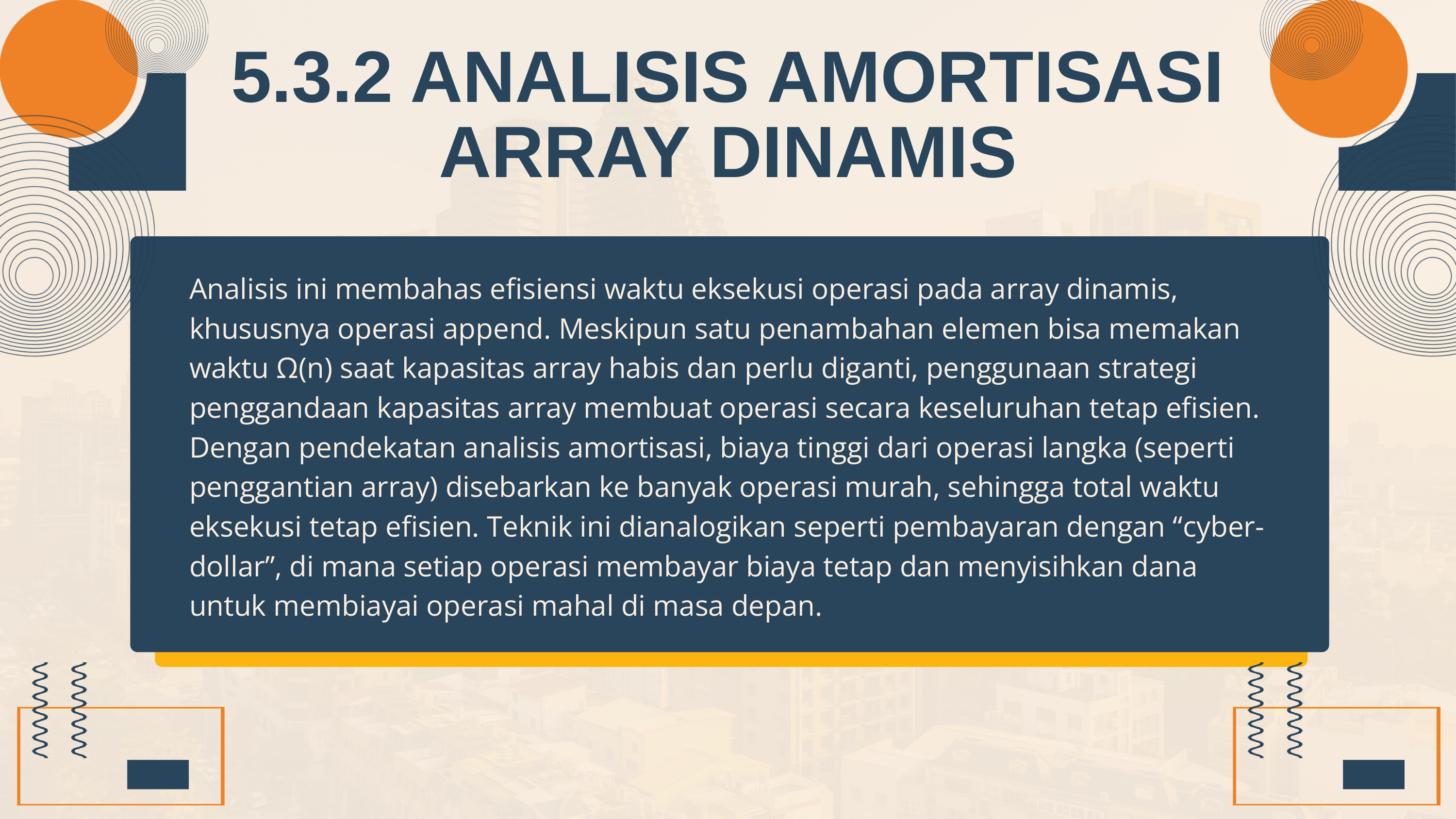

5.3.2 ANALISIS AMORTISASI ARRAY DINAMIS

Analisis ini membahas efisiensi waktu eksekusi operasi pada array dinamis, khususnya operasi append. Meskipun satu penambahan elemen bisa memakan waktu Ω(n) saat kapasitas array habis dan perlu diganti, penggunaan strategi penggandaan kapasitas array membuat operasi secara keseluruhan tetap efisien. Dengan pendekatan analisis amortisasi, biaya tinggi dari operasi langka (seperti penggantian array) disebarkan ke banyak operasi murah, sehingga total waktu eksekusi tetap efisien. Teknik ini dianalogikan seperti pembayaran dengan “cyber-dollar”, di mana setiap operasi membayar biaya tetap dan menyisihkan dana untuk membiayai operasi mahal di masa depan.